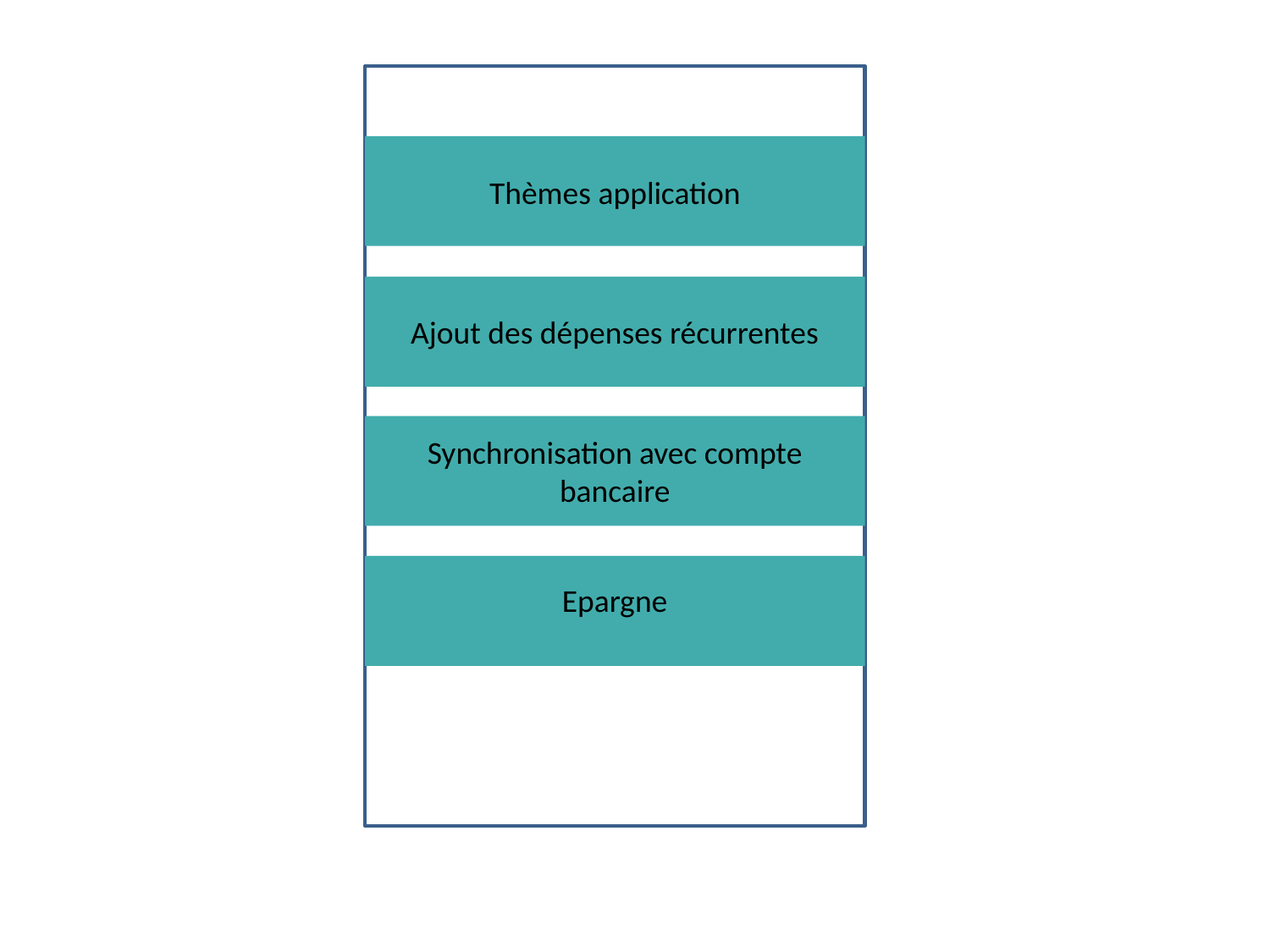

Thèmes application

Ajout des dépenses récurrentes

Synchronisation avec compte bancaire

Epargne